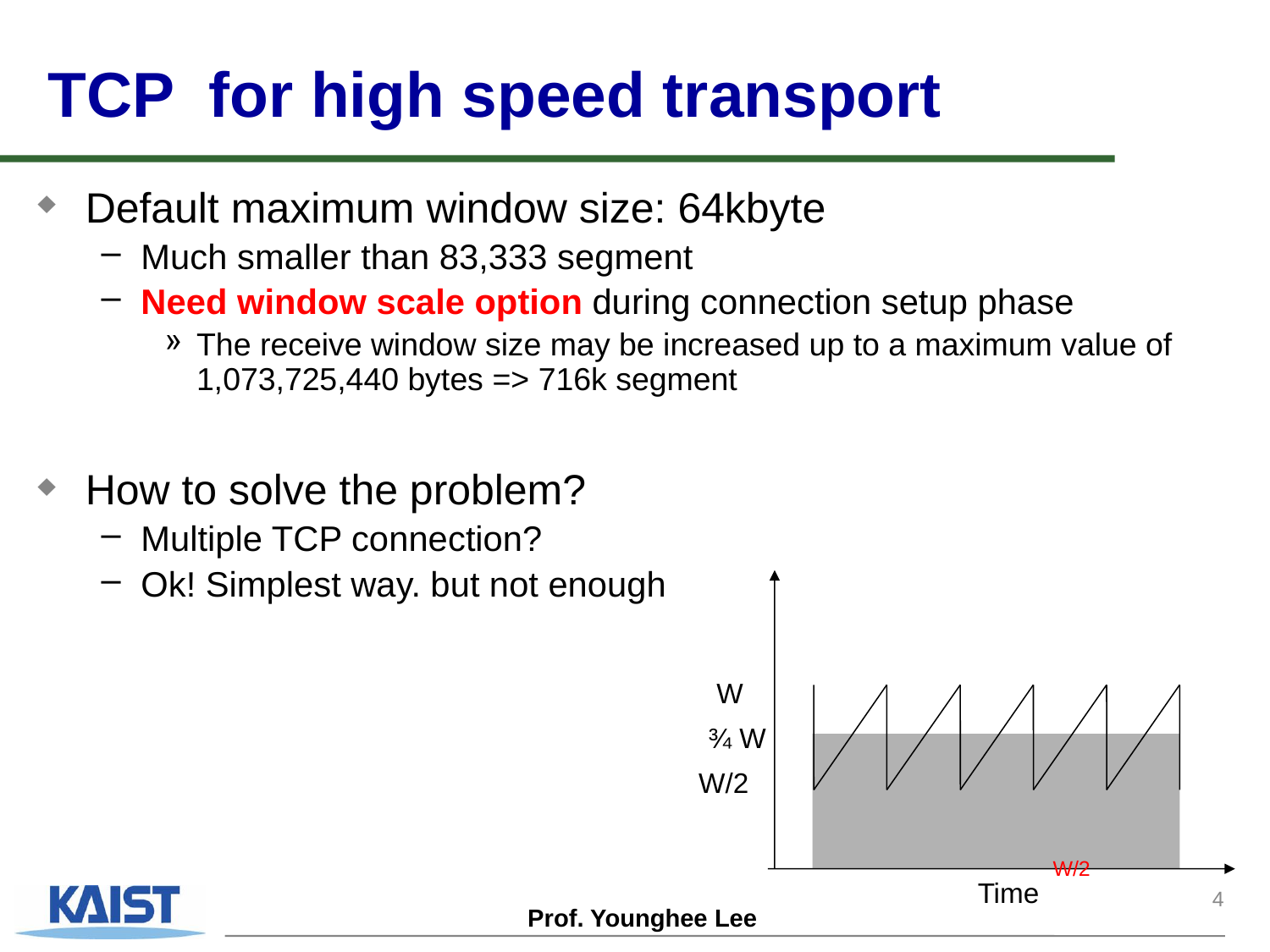

# TCP  for high speed transport
Default maximum window size: 64kbyte
Much smaller than 83,333 segment
Need window scale option during connection setup phase
The receive window size may be increased up to a maximum value of 1,073,725,440 bytes => 716k segment

How to solve the problem?
Multiple TCP connection?
Ok! Simplest way. but not enough

W

W/2

Time
¾ W
W/2
4